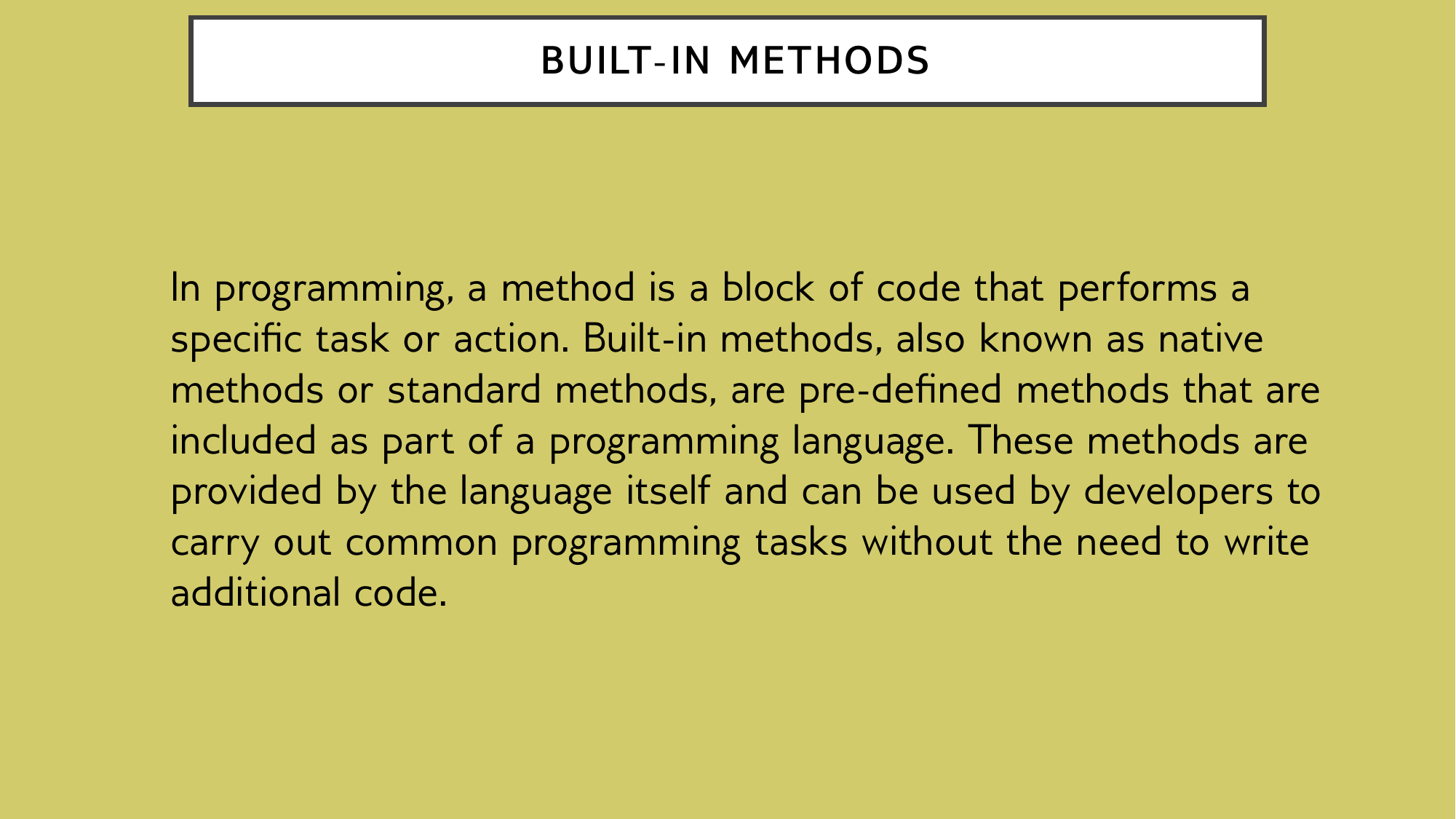

# Built-in Methods
In programming, a method is a block of code that performs a specific task or action. Built-in methods, also known as native methods or standard methods, are pre-defined methods that are included as part of a programming language. These methods are provided by the language itself and can be used by developers to carry out common programming tasks without the need to write additional code.